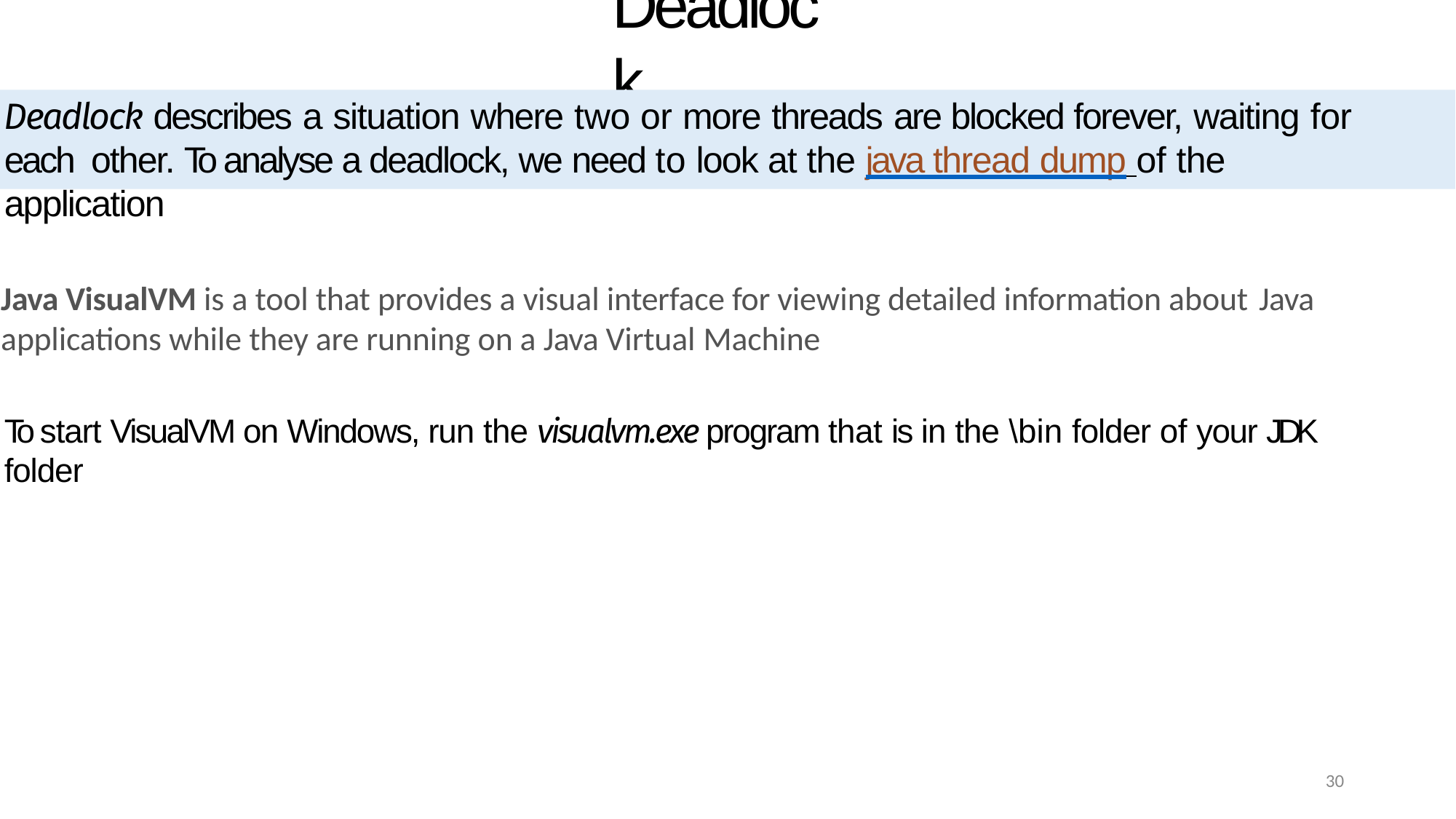

# Deadlock

Deadlock describes a situation where two or more threads are blocked forever, waiting for each  other. To analyse a deadlock, we need to look at the java thread dump of the application

Java VisualVM is a tool that provides a visual interface for viewing detailed information about Java
applications while they are running on a Java Virtual Machine

To start VisualVM on Windows, run the visualvm.exe program that is in the \bin folder of your JDK folder
30